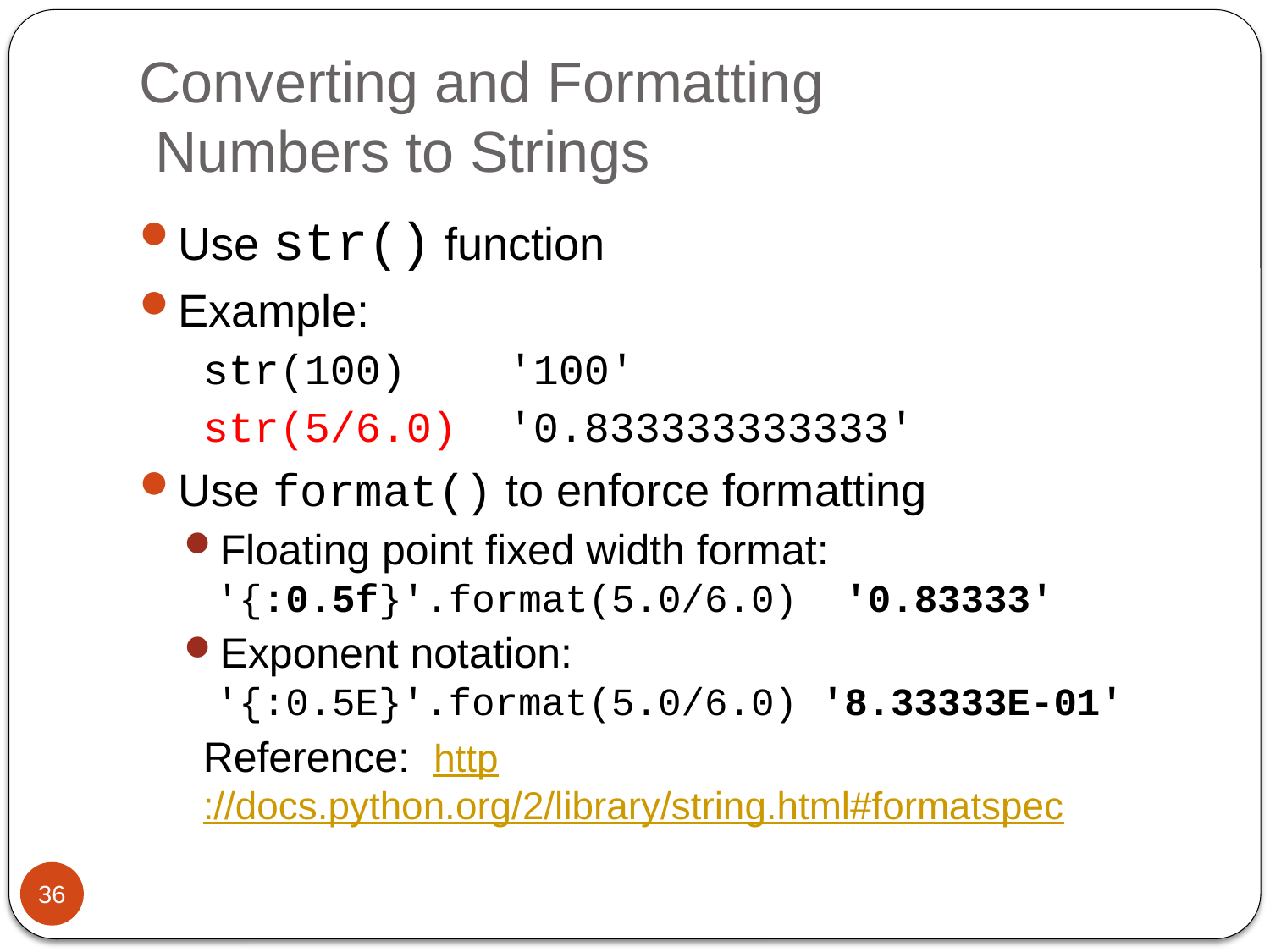

# Converting and Formatting Numbers to Strings
Use str() function
Example:
str(100)    '100'
str(5/6.0)  '0.833333333333'
Use format() to enforce formatting
Floating point fixed width format: '{:0.5f}'.format(5.0/6.0)  '0.83333'
Exponent notation:
'{:0.5E}'.format(5.0/6.0) '8.33333E-01'
Reference:  http://docs.python.org/2/library/string.html#formatspec

36